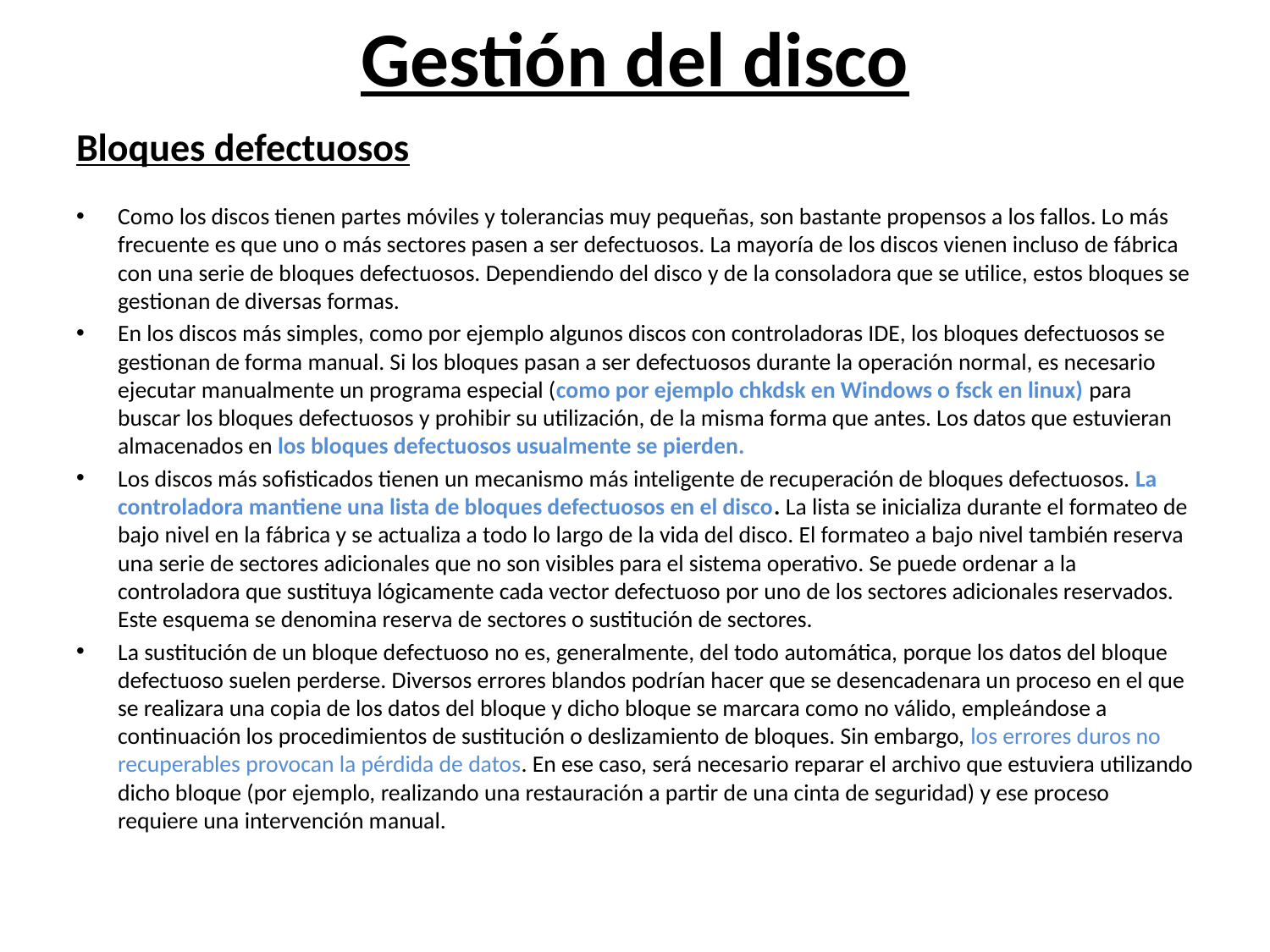

# Gestión del disco
Bloques defectuosos

Como los discos tienen partes móviles y tolerancias muy pequeñas, son bastante propensos a los fallos. Lo más frecuente es que uno o más sectores pasen a ser defectuosos. La mayoría de los discos vienen incluso de fábrica con una serie de bloques defectuosos. Dependiendo del disco y de la consola­dora que se utilice, estos bloques se gestionan de diversas formas.
En los discos más simples, como por ejemplo algunos discos con controladoras IDE, los bloques defectuosos se gestionan de forma manual. Si los bloques pasan a ser defectuosos durante la operación normal, es necesario ejecutar manualmente un programa especial (como por ejemplo chkdsk en Windows o fsck en linux) para buscar los bloques defec­tuosos y prohibir su utilización, de la misma forma que antes. Los datos que estuvieran almacenados en los bloques defectuosos usualmente se pierden.
Los discos más sofisticados tienen un mecanismo más inteligen­te de recuperación de bloques defectuosos. La controladora mantiene una lista de bloques defectuosos en el disco. La lista se inicializa durante el formateo de bajo nivel en la fábrica y se actualiza a todo lo largo de la vida del disco. El formateo a bajo nivel también reserva una serie de sectores adicionales que no son visibles para el sistema operativo. Se puede ordenar a la controladora que sustituya lógicamente cada vector defectuoso por uno de los sectores adicionales reservados. Este esquema se denomina reserva de sectores o sustitución de sectores.
La sustitución de un bloque defectuoso no es, generalmente, del todo automática, porque los datos del bloque defectuoso suelen perderse. Diversos errores blandos podrían hacer que se desencadenara un proceso en el que se realizara una copia de los datos del bloque y dicho bloque se marcara como no válido, empleándose a continuación los procedimientos de sustitución o deslizamiento de bloques. Sin embargo, los errores duros no recuperables provocan la pérdida de datos. En ese caso, será necesario reparar el archivo que estuviera utilizando dicho bloque (por ejemplo, realizando una restauración a partir de una cinta de seguridad) y ese proceso requiere una intervención manual.